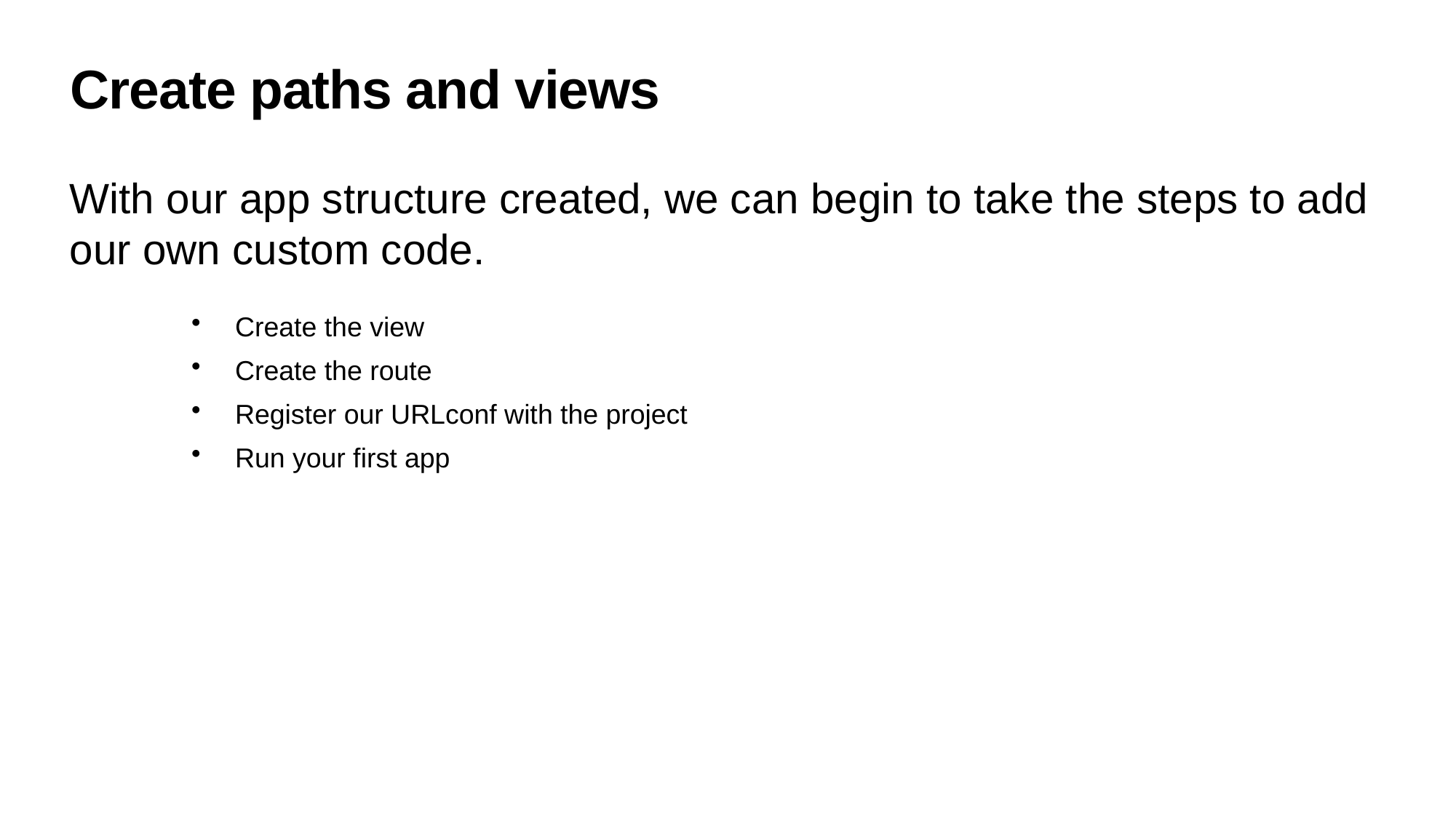

# Create paths and views
With our app structure created, we can begin to take the steps to add our own custom code.
Create the view
Create the route
Register our URLconf with the project
Run your first app